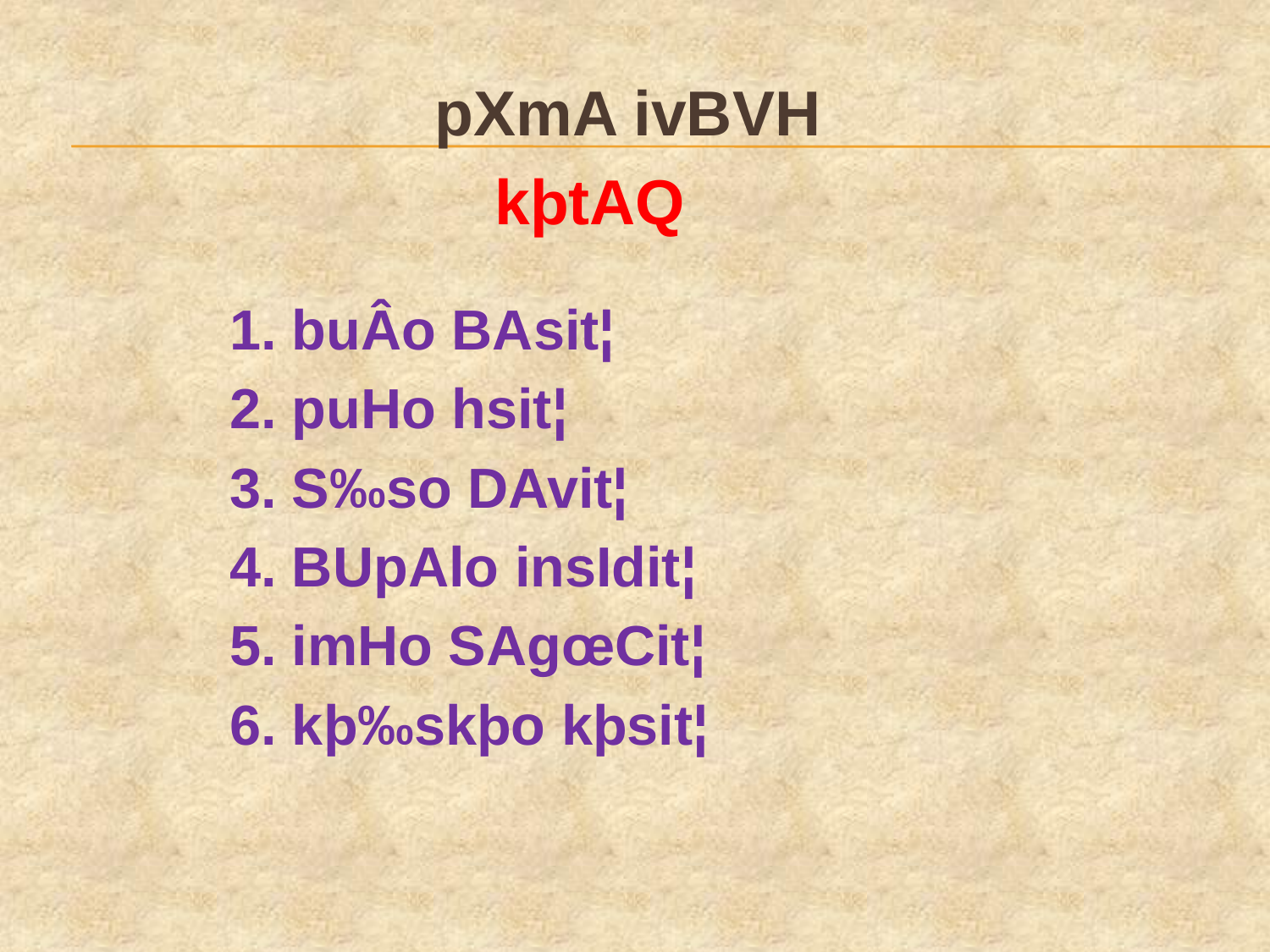

#
pXmA ivBVH
kþtAQ

		1. buÂo BAsit¦
		2. puHo hsit¦
		3. S‰so DAvit¦
		4. BUpAlo insIdit¦
		5. imHo SAgœCit¦
		6. kþ‰skþo kþsit¦